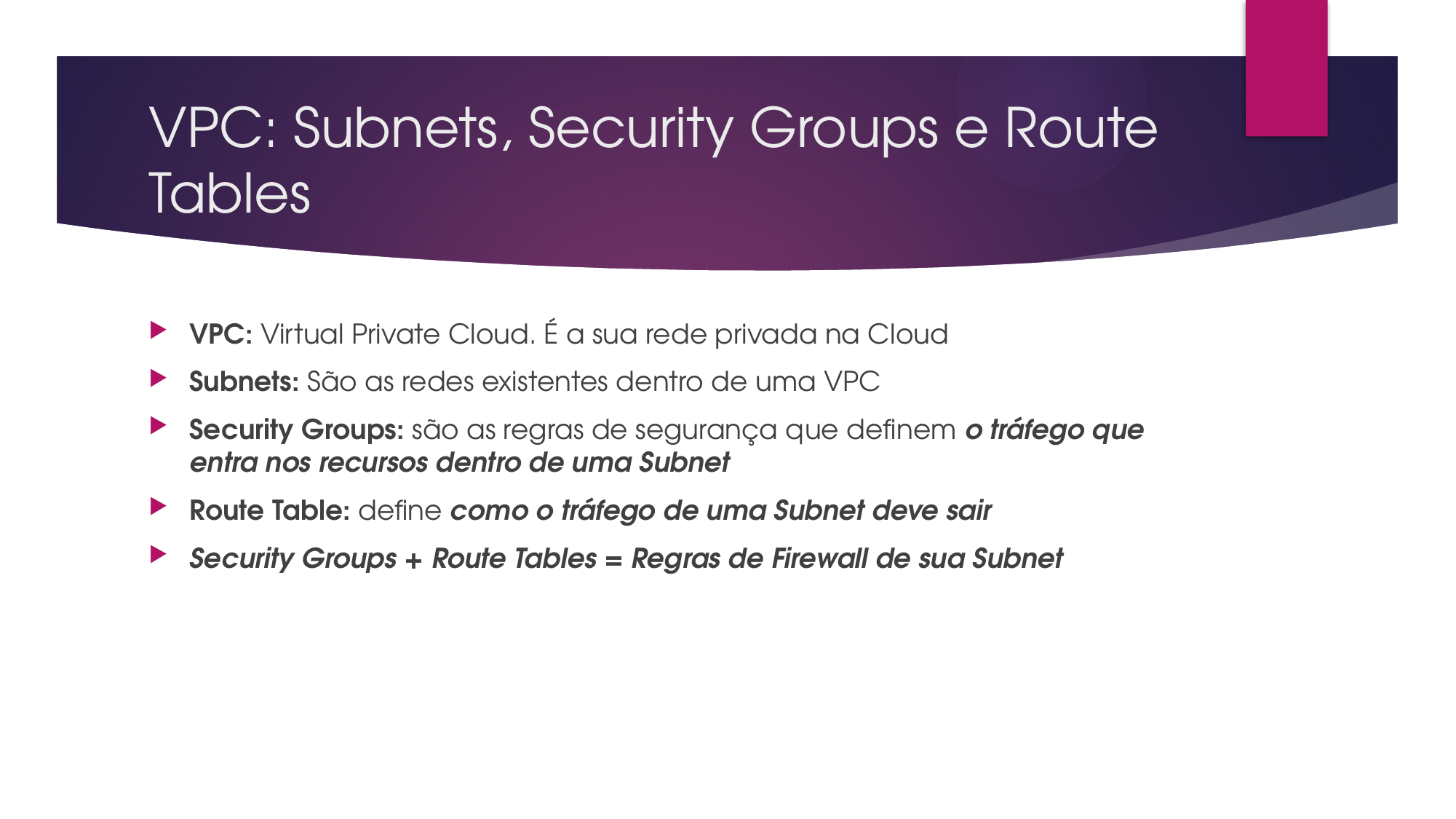

# VPC: Subnets, Security Groups e Route Tables
VPC: Virtual Private Cloud. É a sua rede privada na Cloud
Subnets: São as redes existentes dentro de uma VPC
Security Groups: são as regras de segurança que definem o tráfego que entra nos recursos dentro de uma Subnet
Route Table: define como o tráfego de uma Subnet deve sair
Security Groups + Route Tables = Regras de Firewall de sua Subnet